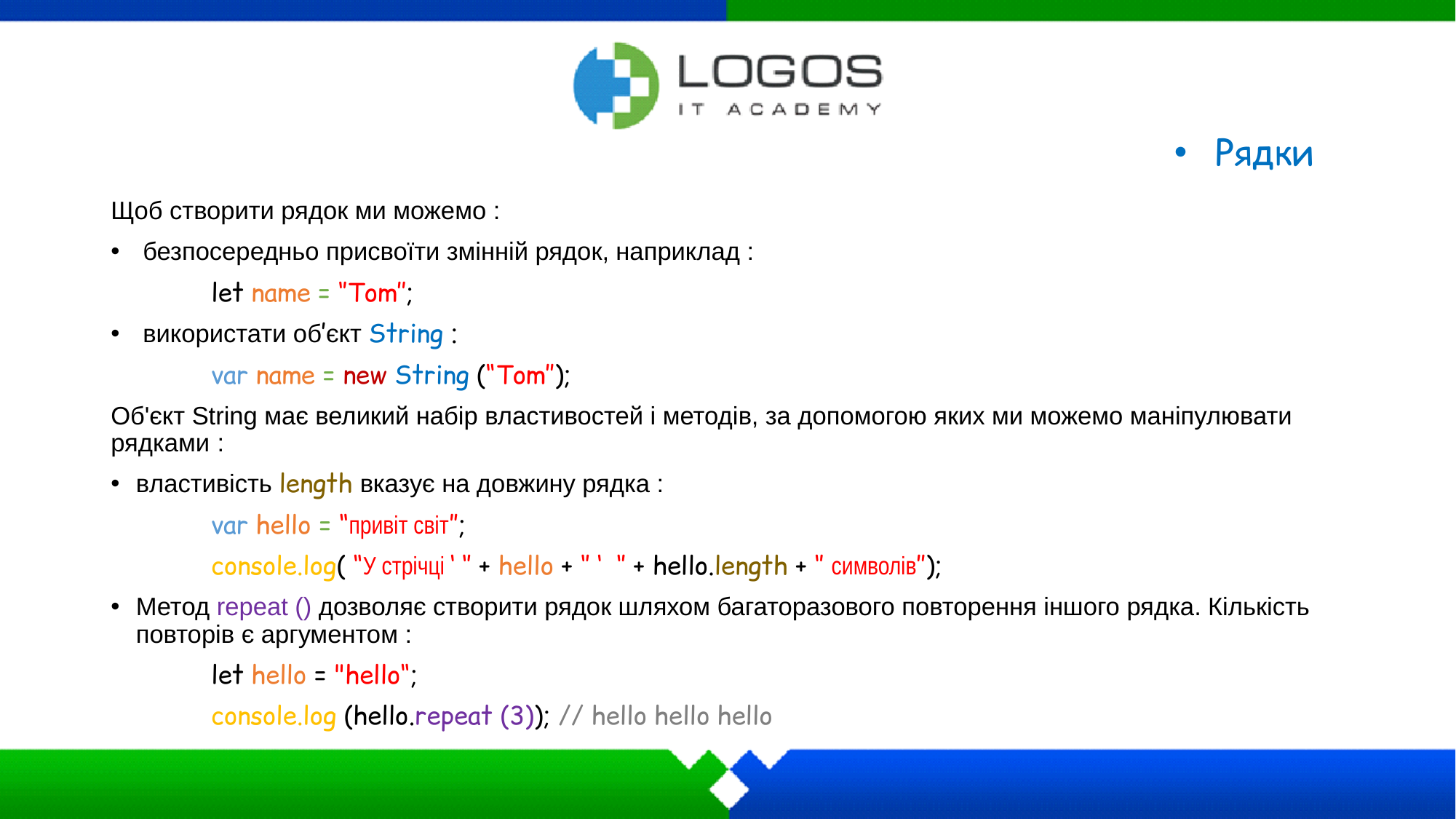

Рядки
Щоб створити рядок ми можемо :
 безпосередньо присвоїти змінній рядок, наприклад :
				let name = ‘’Tom’’;
 використати об’єкт String :
				var name = new String (“Tom’’);
Об'єкт String має великий набір властивостей і методів, за допомогою яких ми можемо маніпулювати рядками :
властивість length вказує на довжину рядка :
				var hello = “привіт світ”;
				console.log( “У стрічці ‘ ‘’ + hello + ‘’ ‘  ‘’ + hello.length + ‘’ символів’’);
Метод repeat () дозволяє створити рядок шляхом багаторазового повторення іншого рядка. Кількість повторів є аргументом :
				let hello = "hello“;
				console.log (hello.repeat (3)); // hello hello hello